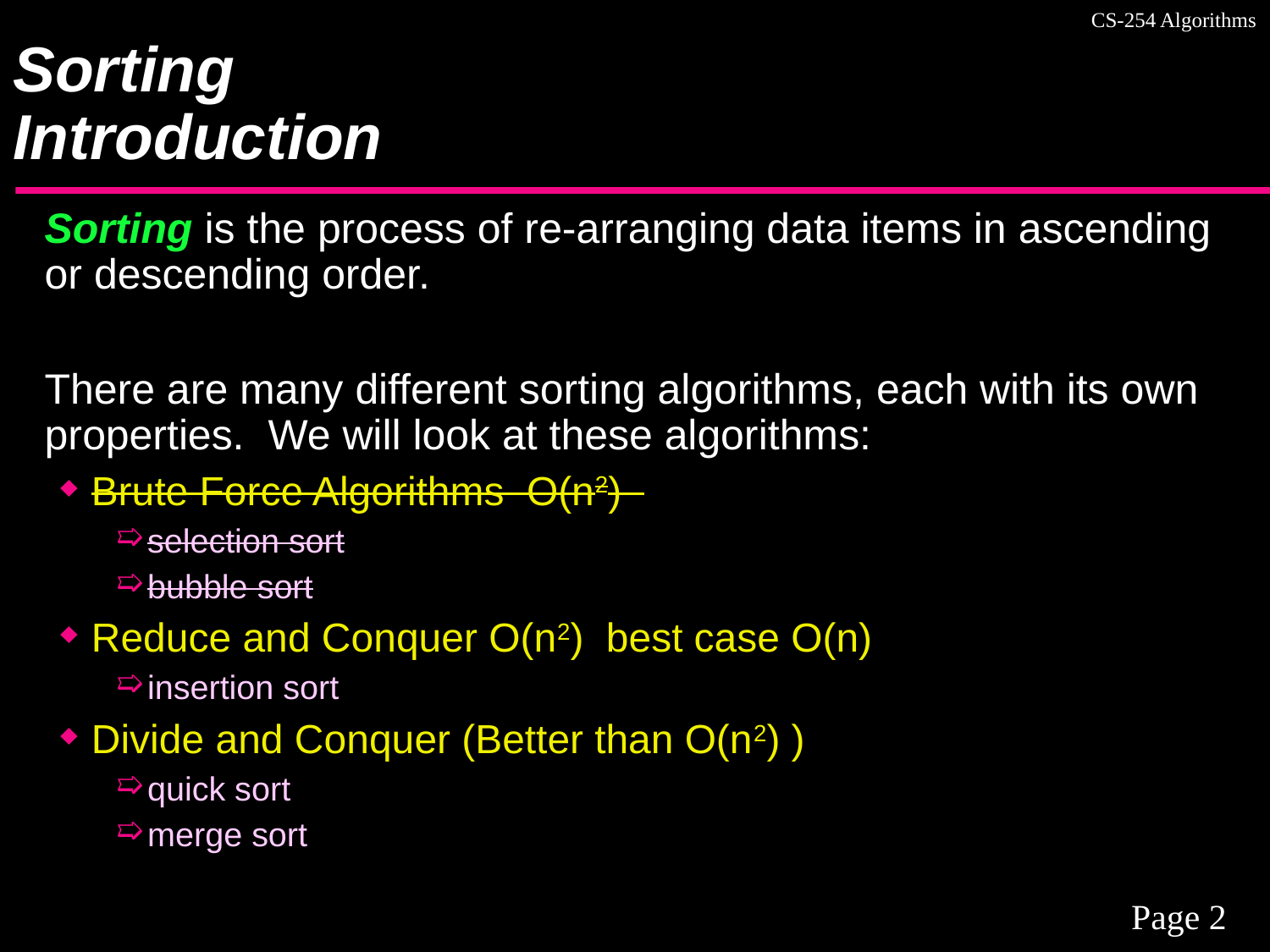

# Sorting Introduction
Sorting is the process of re-arranging data items in ascending or descending order.

There are many different sorting algorithms, each with its own properties.  We will look at these algorithms:
Brute Force Algorithms  O(n2)
selection sort
bubble sort
Reduce and Conquer O(n2)  best case O(n)
insertion sort
Divide and Conquer (Better than O(n2) )
quick sort
merge sort